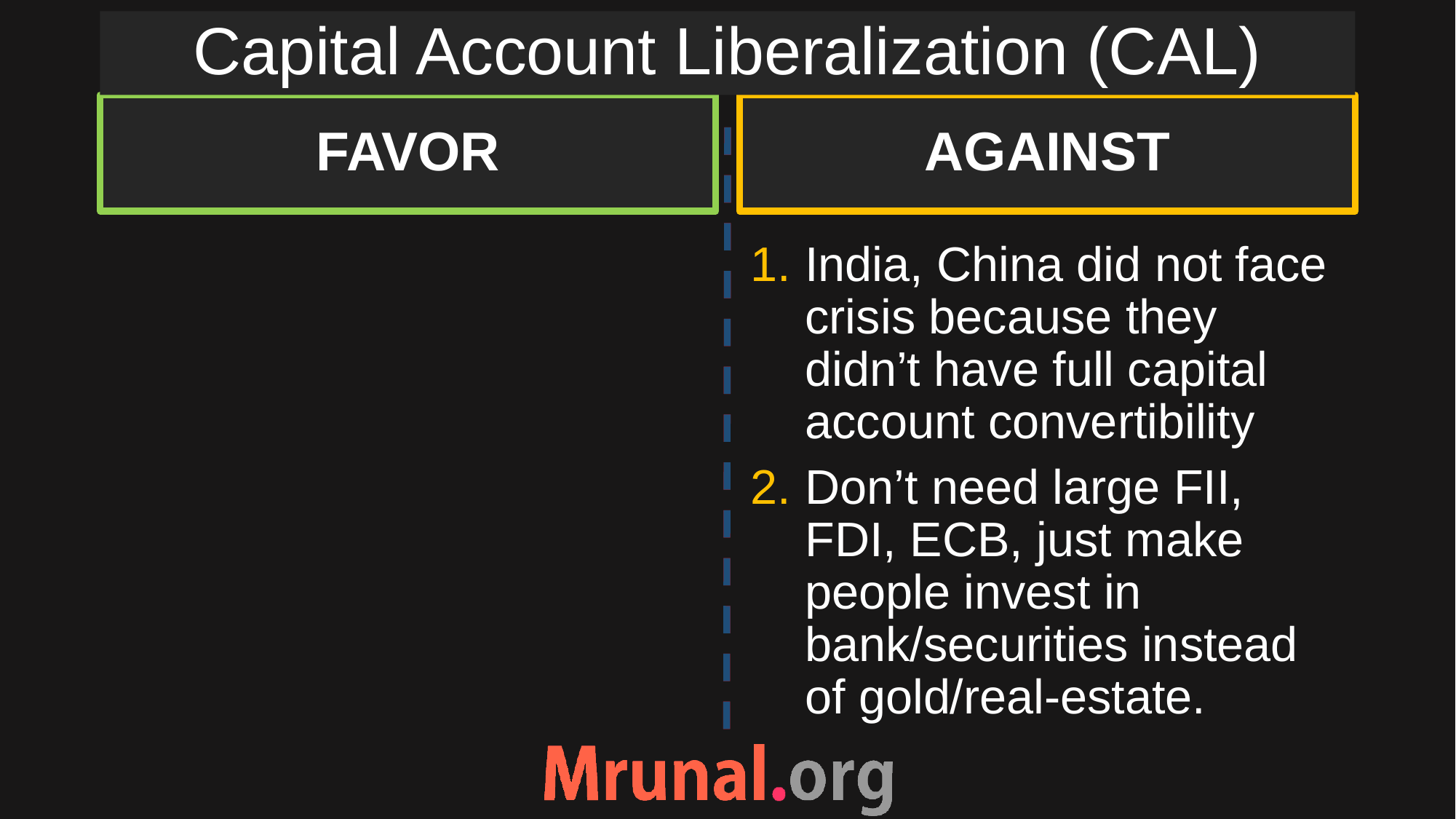

# Capital Account Liberalization (CAL)
FAVOR
AGAINST

India, China did not face crisis because they didn’t have full capital account convertibility
Don’t need large FII, FDI, ECB, just make people invest in bank/securities instead of gold/real-estate.